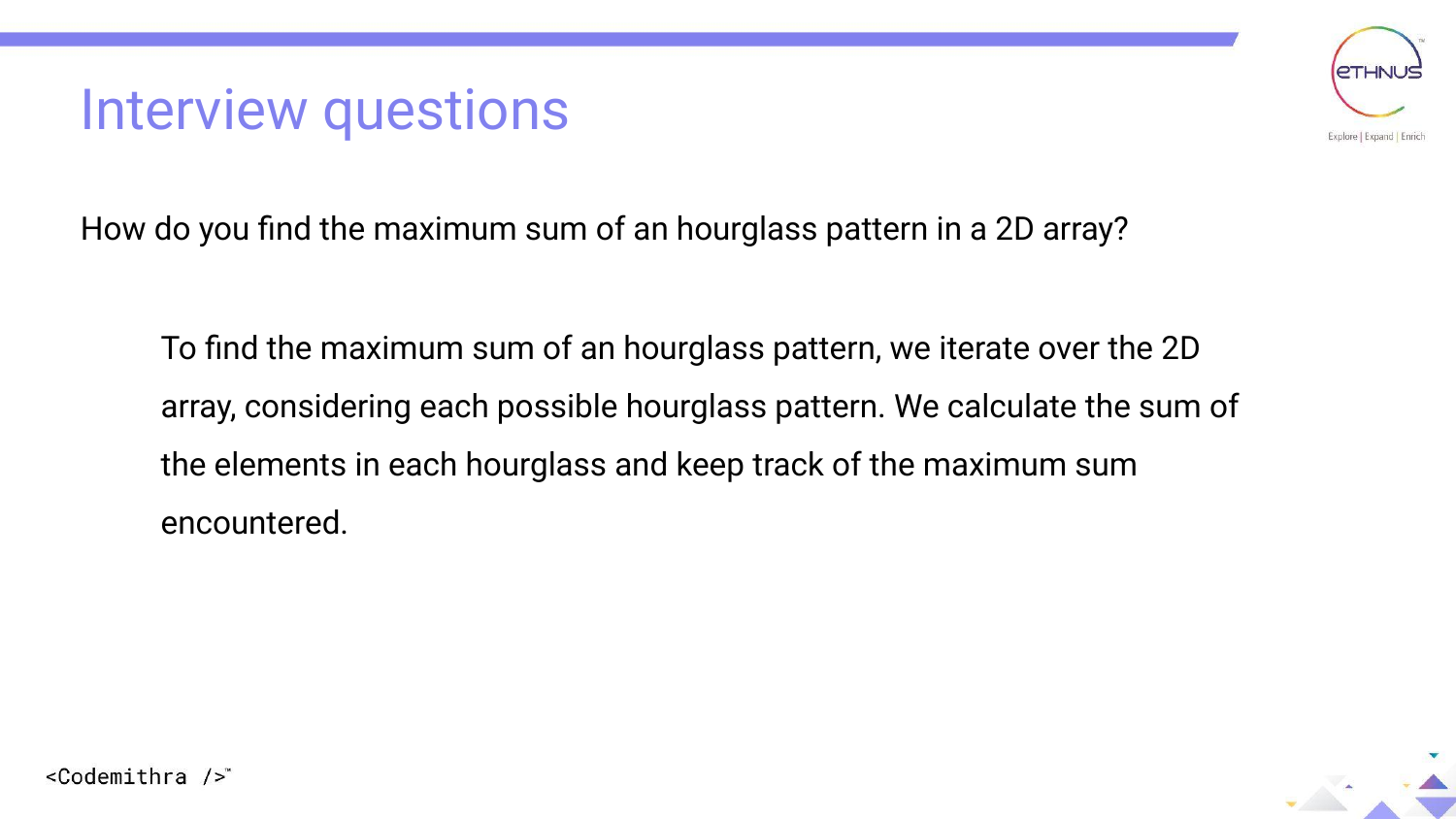

Interview questions

How do you find the maximum sum of an hourglass pattern in a 2D array?
To find the maximum sum of an hourglass pattern, we iterate over the 2D array, considering each possible hourglass pattern. We calculate the sum of the elements in each hourglass and keep track of the maximum sum encountered.